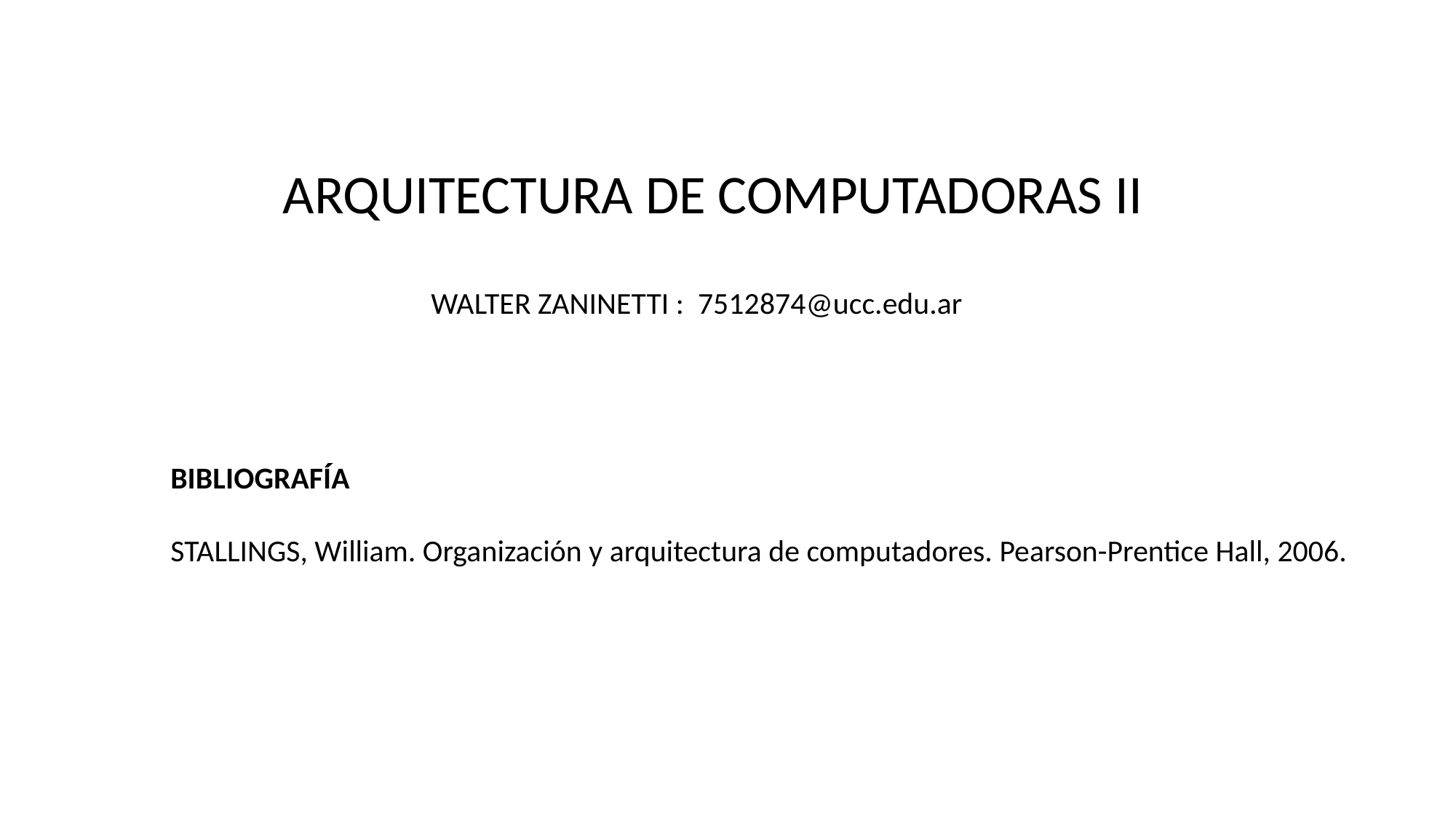

ARQUITECTURA DE COMPUTADORAS II
WALTER ZANINETTI :  7512874@ucc.edu.ar
BIBLIOGRAFÍA

STALLINGS, William. Organización y arquitectura de computadores. Pearson-Prentice Hall, 2006.